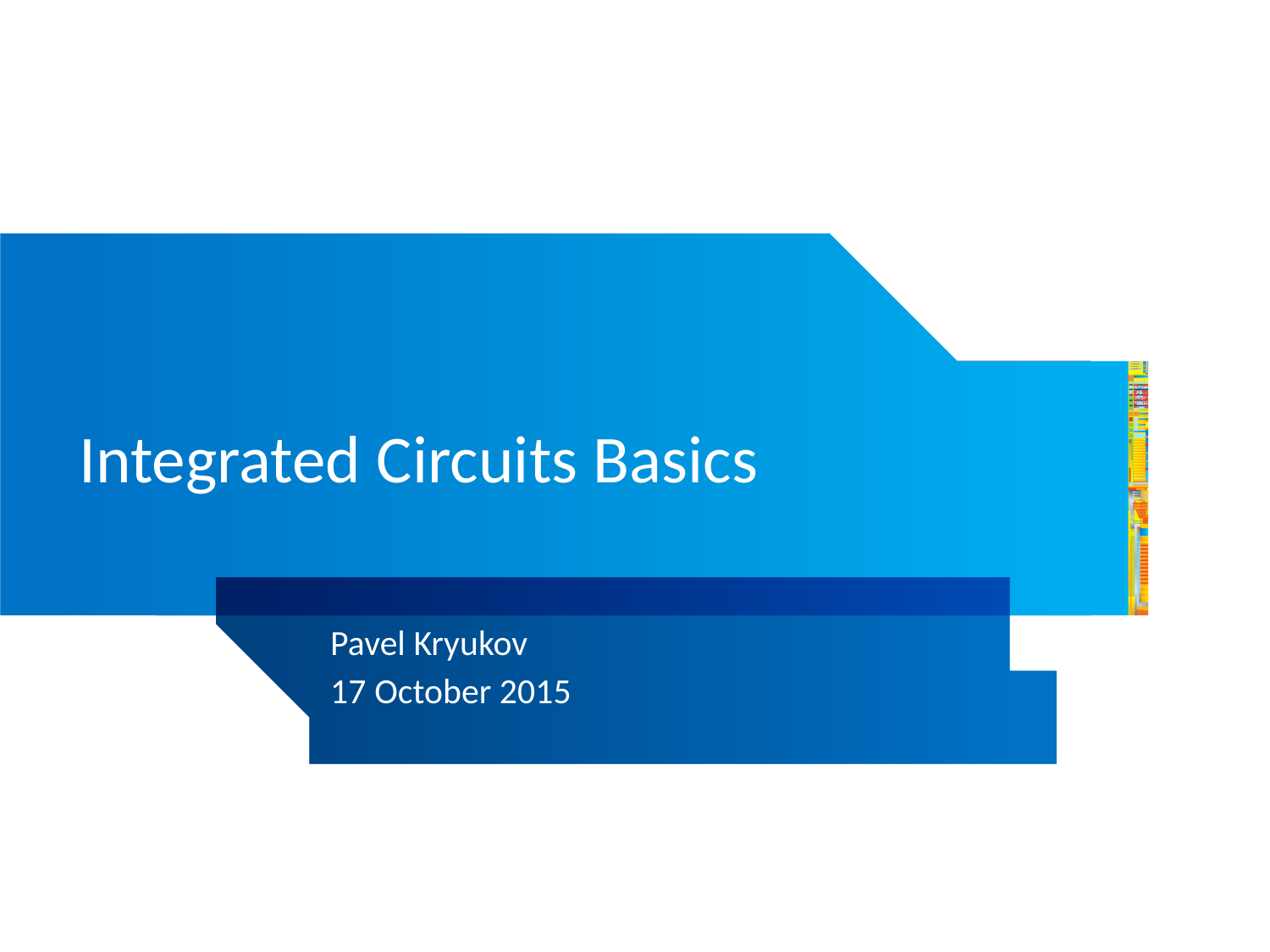

# Integrated Circuits Basics
Pavel Kryukov
17 October 2015